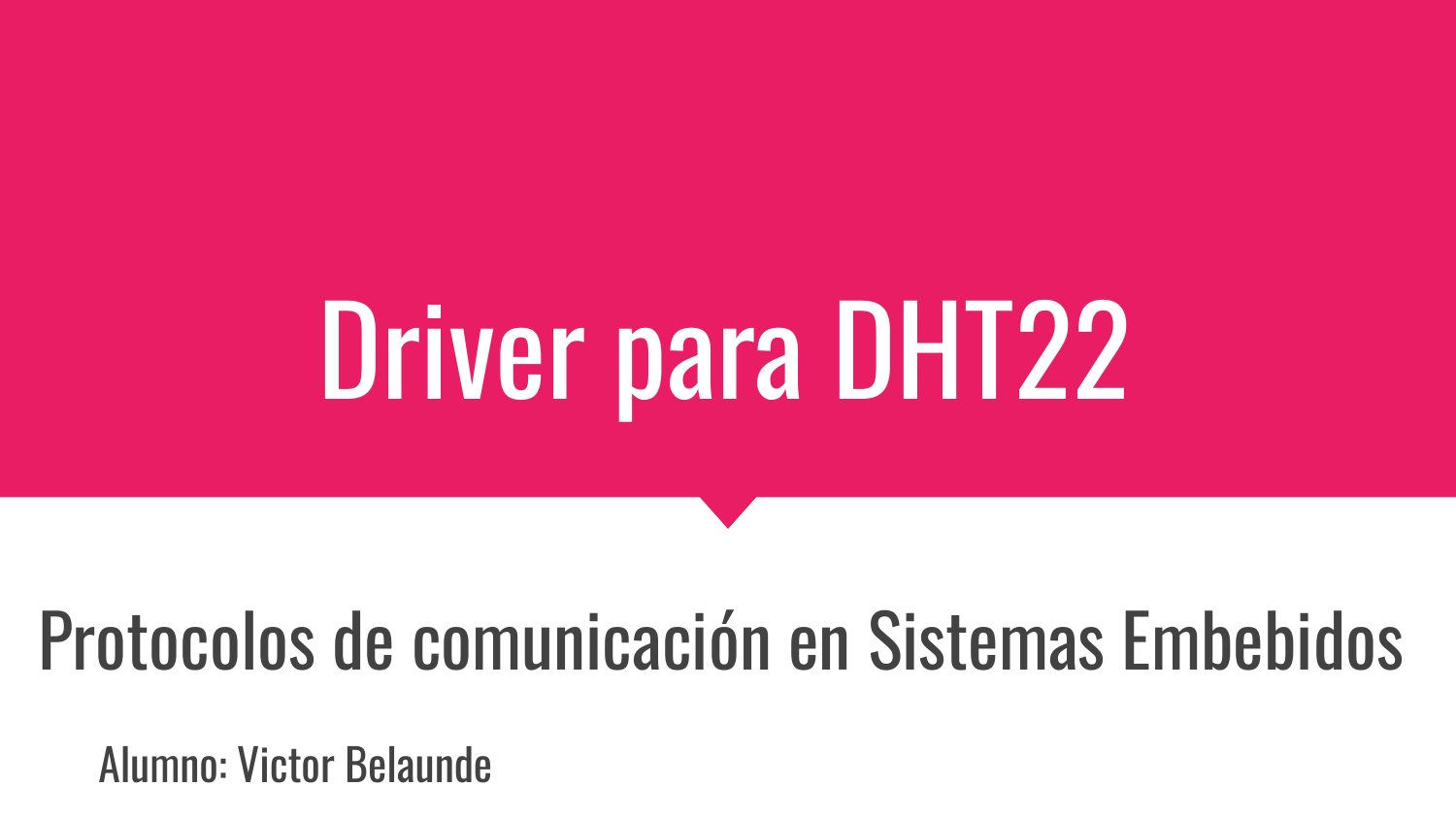

# Driver para DHT22
Protocolos de comunicación en Sistemas Embebidos
Alumno: Victor Belaunde